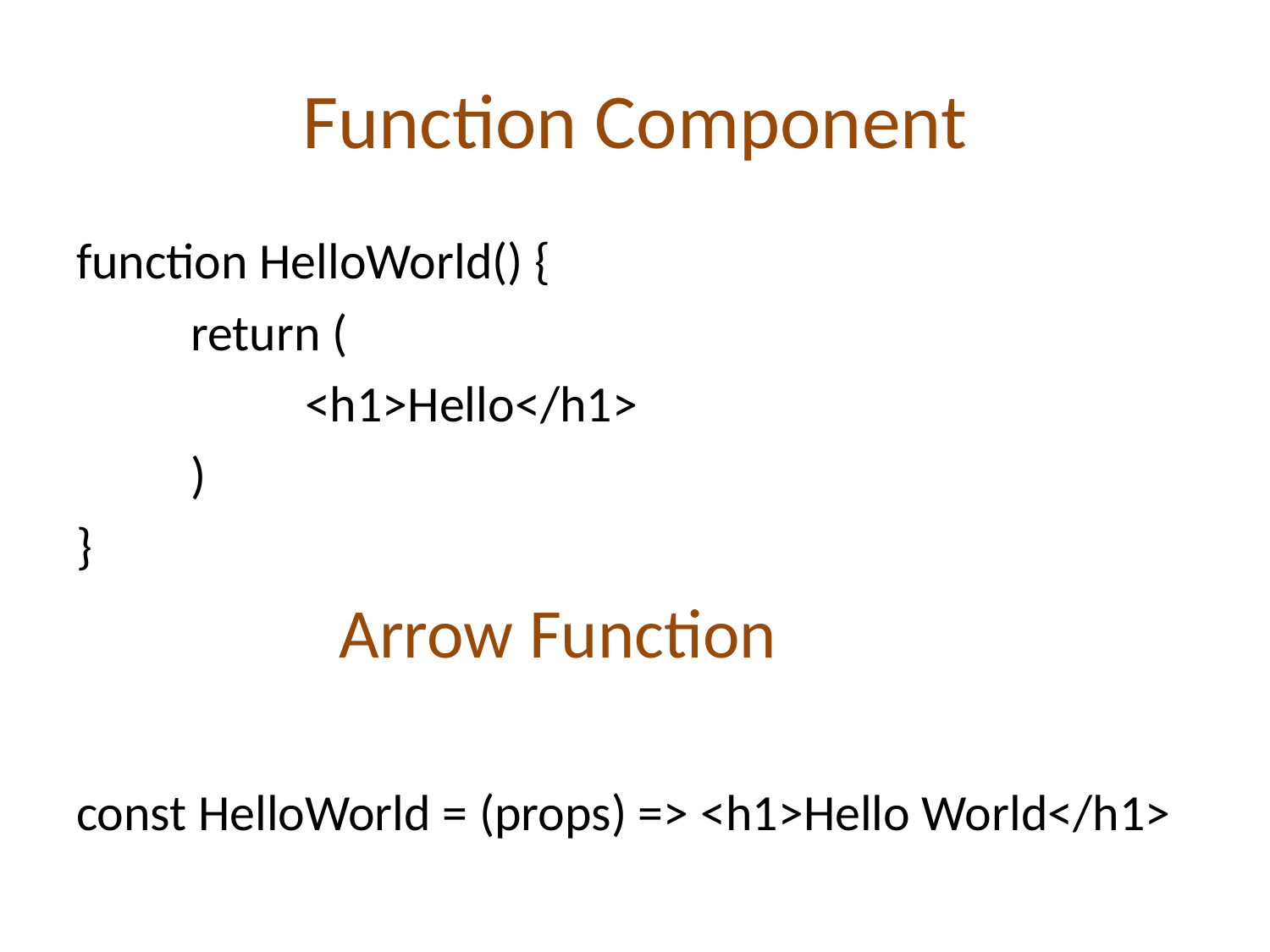

# Function Component
function HelloWorld() {
	return (
		<h1>Hello</h1>
	)
}
	             Arrow Function

const HelloWorld = (props) => <h1>Hello World</h1>